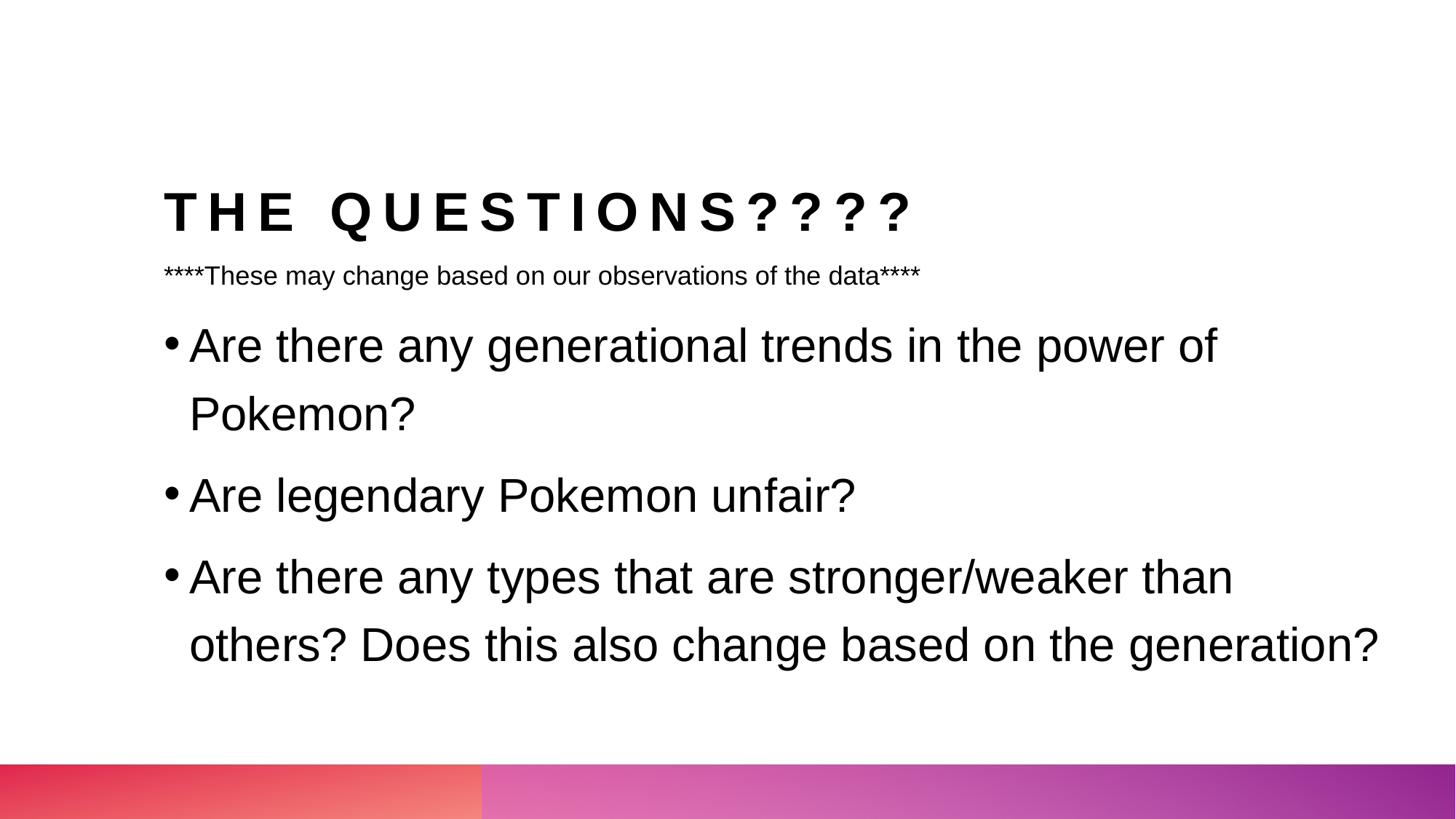

# The Questions????
****These may change based on our observations of the data****
Are there any generational trends in the power of Pokemon?
Are legendary Pokemon unfair?
Are there any types that are stronger/weaker than others? Does this also change based on the generation?